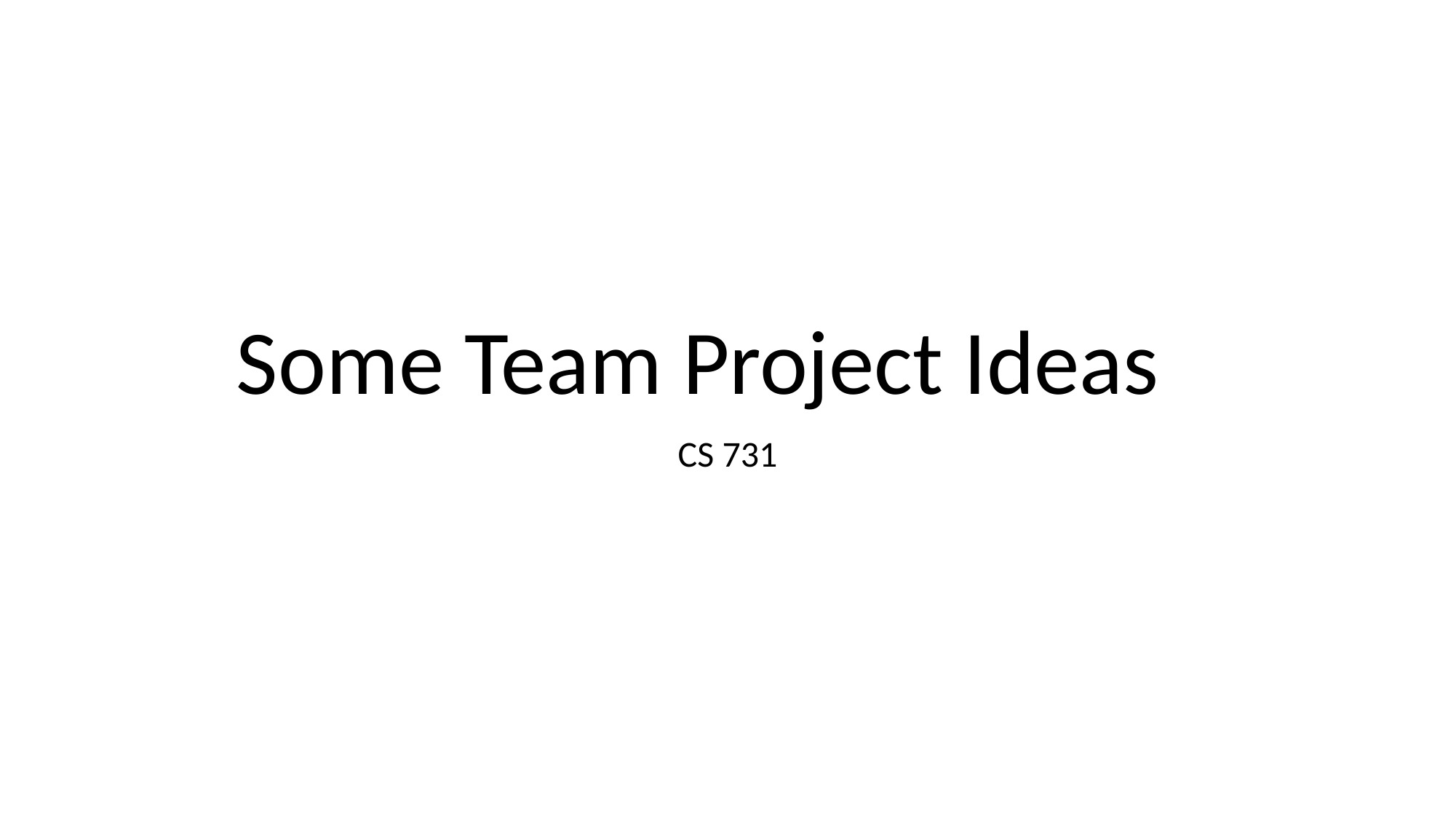

# Some Team Project Ideas
CS 731